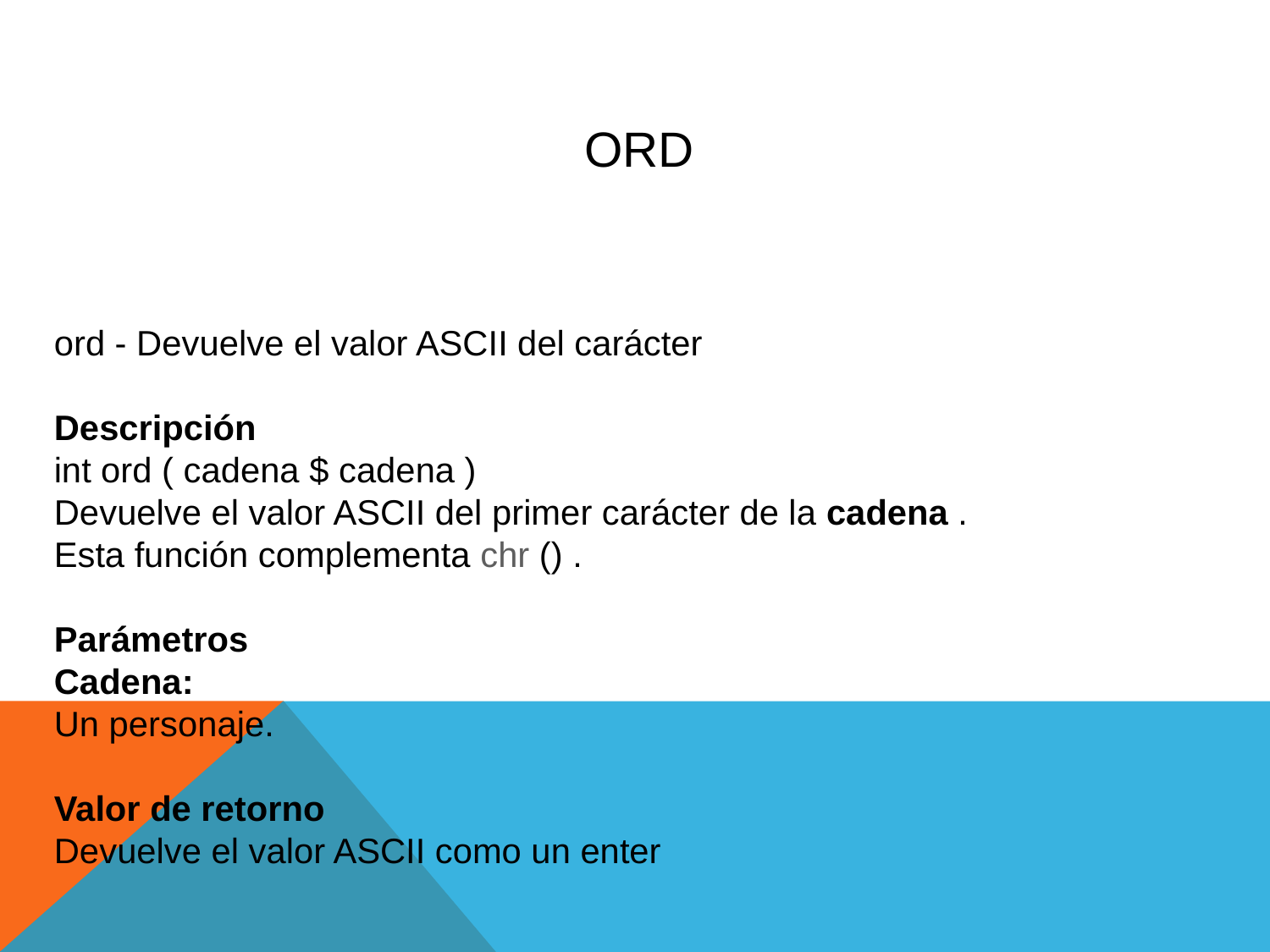

ORD

ord - Devuelve el valor ASCII del carácter

Descripción
int ord ( cadena $ cadena )
Devuelve el valor ASCII del primer carácter de la cadena .
Esta función complementa chr () .

Parámetros
Cadena:
Un personaje.

Valor de retorno
Devuelve el valor ASCII como un enter